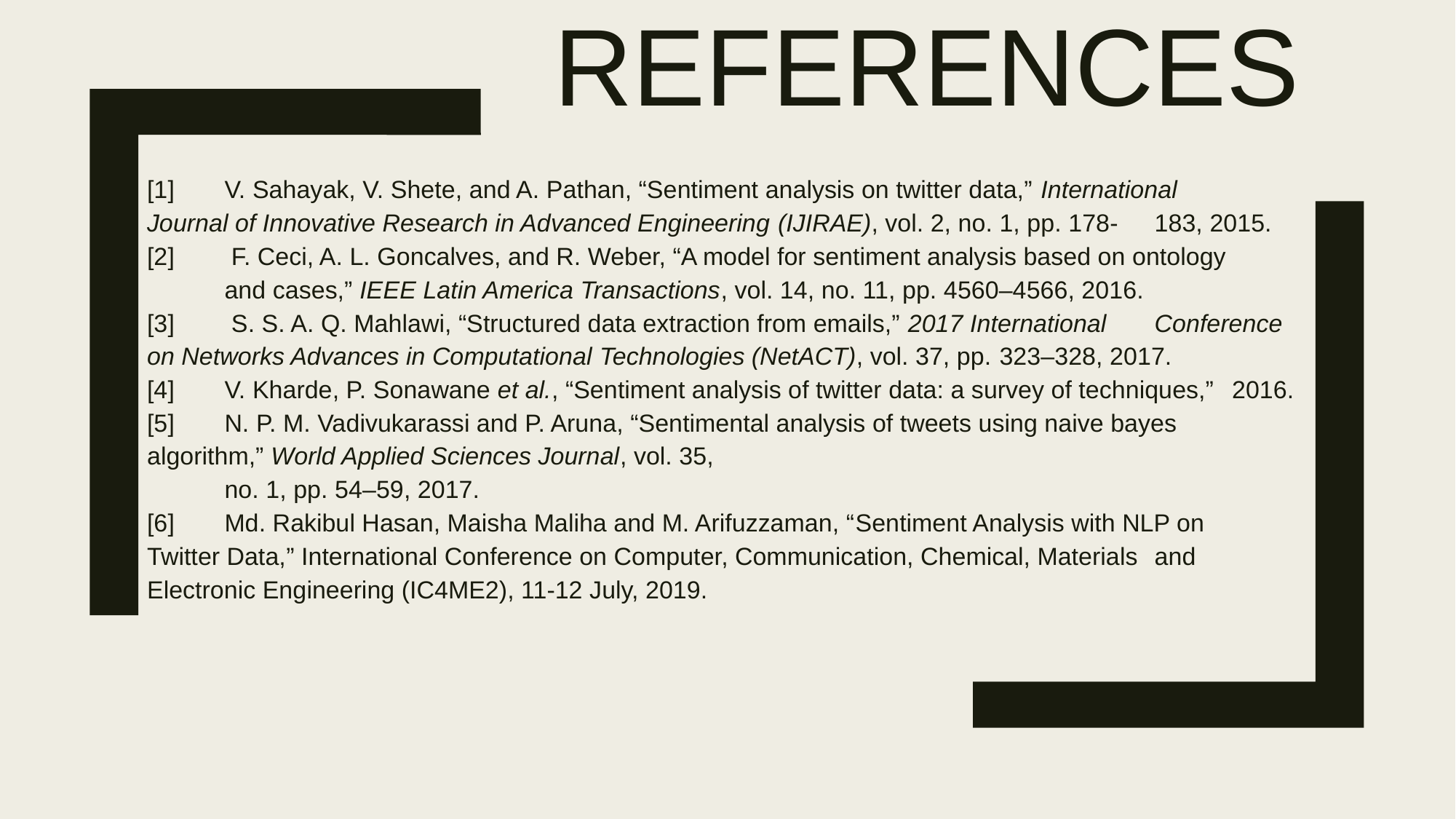

# References

[1] 	V. Sahayak, V. Shete, and A. Pathan, “Sentiment analysis on twitter data,” International 	Journal of Innovative Research in Advanced Engineering (IJIRAE), vol. 2, no. 1, pp. 178-	183, 2015.
[2] 	 F. Ceci, A. L. Goncalves, and R. Weber, “A model for sentiment analysis based on ontology 	and cases,” IEEE Latin America Transactions, vol. 14, no. 11, pp. 4560–4566, 2016.
[3]	 S. S. A. Q. Mahlawi, “Structured data extraction from emails,” 2017 International 	Conference on Networks Advances in Computational Technologies (NetACT), vol. 37, pp. 	323–328, 2017.
[4]	V. Kharde, P. Sonawane et al., “Sentiment analysis of twitter data: a survey of techniques,” 	2016.
[5]	N. P. M. Vadivukarassi and P. Aruna, “Sentimental analysis of tweets using naive bayes 	algorithm,” World Applied Sciences Journal, vol. 35,
	no. 1, pp. 54–59, 2017.
[6]	Md. Rakibul Hasan, Maisha Maliha and M. Arifuzzaman, “Sentiment Analysis with NLP on 	Twitter Data,” International Conference on Computer, Communication, Chemical, Materials 	and Electronic Engineering (IC4ME2), 11-12 July, 2019.